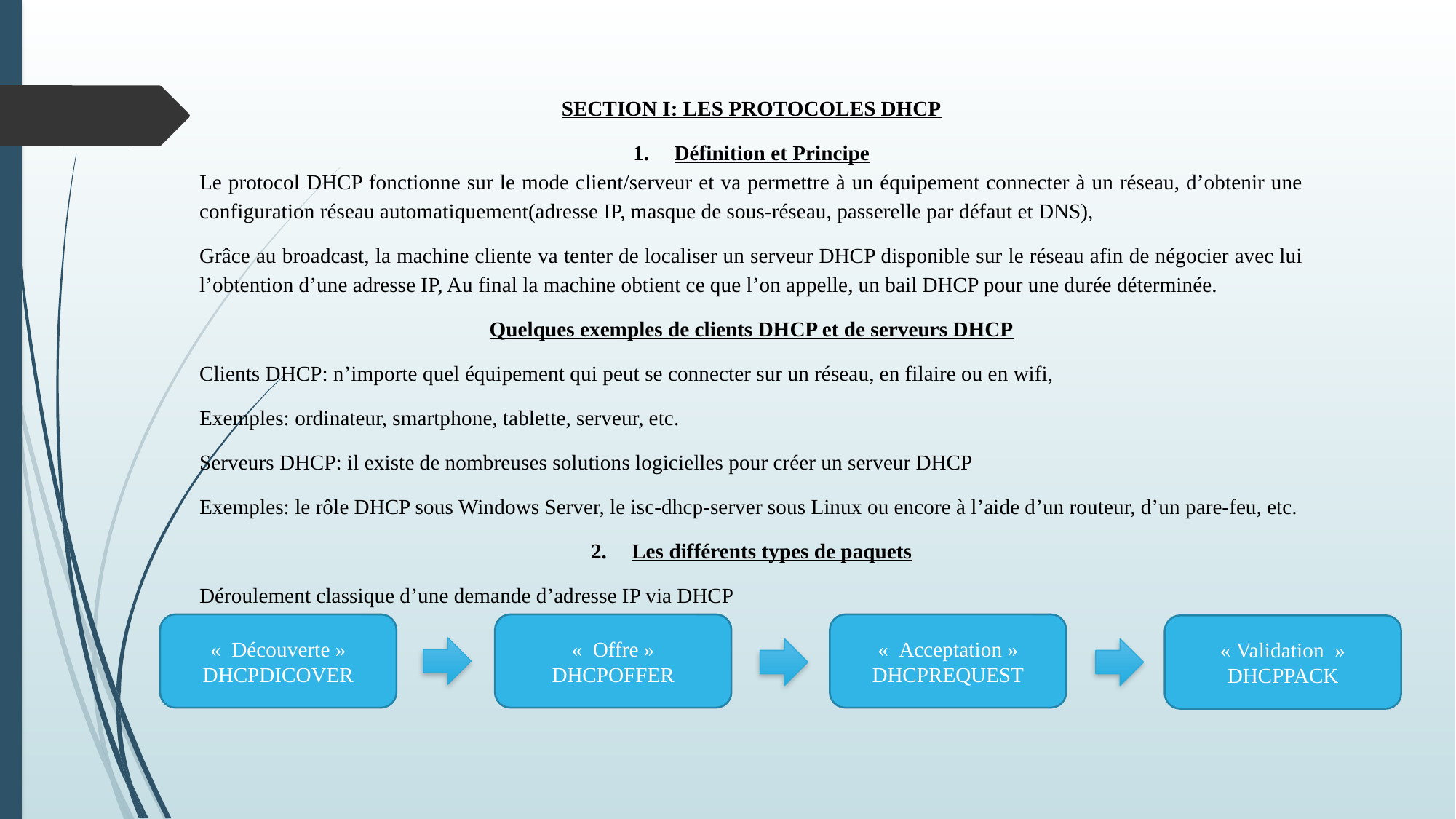

SECTION I: LES PROTOCOLES DHCP
Définition et Principe
Le protocol DHCP fonctionne sur le mode client/serveur et va permettre à un équipement connecter à un réseau, d’obtenir une configuration réseau automatiquement(adresse IP, masque de sous-réseau, passerelle par défaut et DNS),
Grâce au broadcast, la machine cliente va tenter de localiser un serveur DHCP disponible sur le réseau afin de négocier avec lui l’obtention d’une adresse IP, Au final la machine obtient ce que l’on appelle, un bail DHCP pour une durée déterminée.
Quelques exemples de clients DHCP et de serveurs DHCP
Clients DHCP: n’importe quel équipement qui peut se connecter sur un réseau, en filaire ou en wifi,
Exemples: ordinateur, smartphone, tablette, serveur, etc.
Serveurs DHCP: il existe de nombreuses solutions logicielles pour créer un serveur DHCP
Exemples: le rôle DHCP sous Windows Server, le isc-dhcp-server sous Linux ou encore à l’aide d’un routeur, d’un pare-feu, etc.
Les différents types de paquets
Déroulement classique d’une demande d’adresse IP via DHCP

«  Découverte »
DHCPDICOVER
«  Offre »
DHCPOFFER
«  Acceptation »
DHCPREQUEST
« Validation  »
DHCPPACK